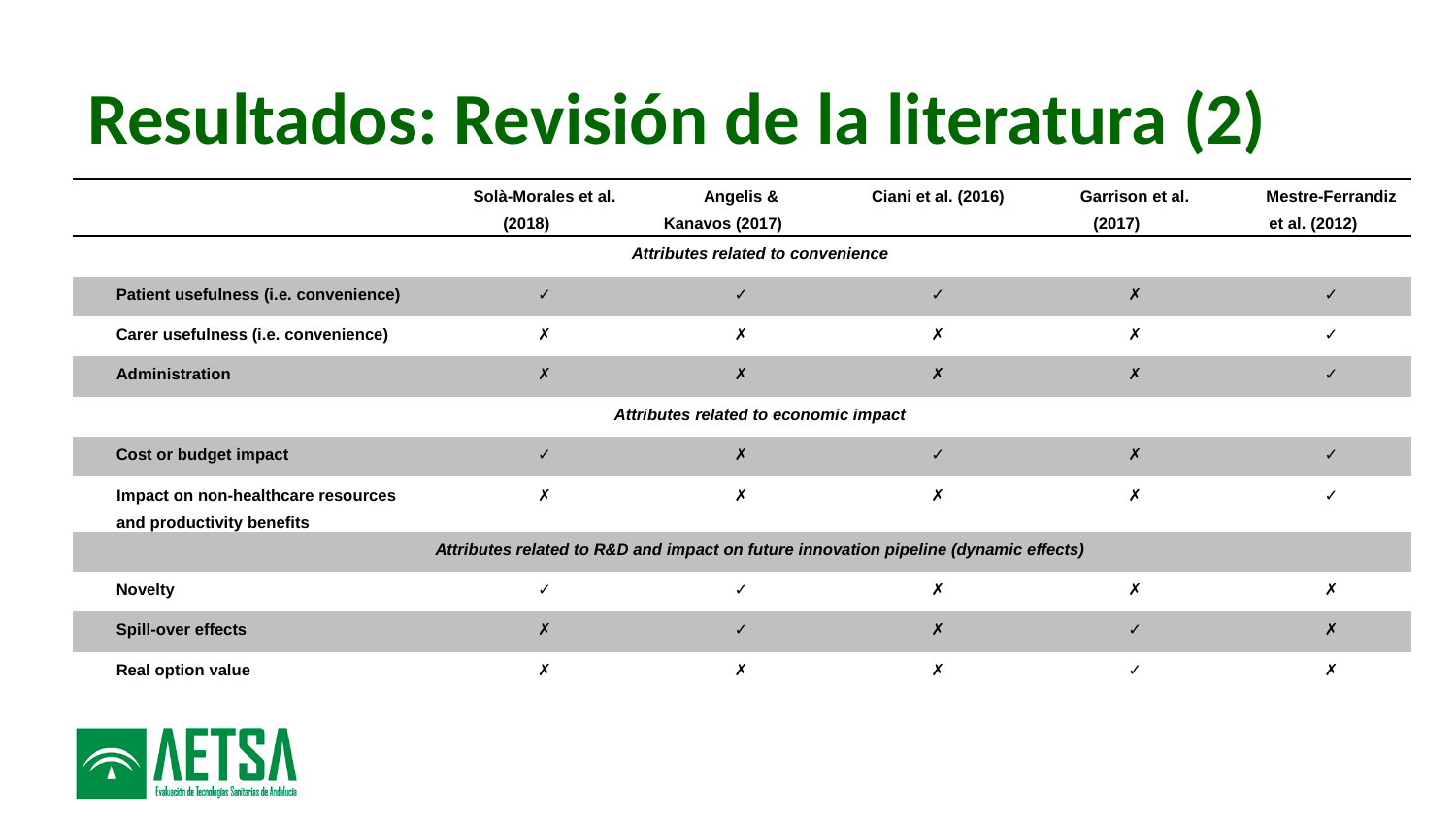

# Resultados: Revisión de la literatura (2)
|  | Solà-Morales et al. (2018) | Angelis & Kanavos (2017) | Ciani et al. (2016) | Garrison et al. (2017) | Mestre-Ferrandiz et al. (2012) |
| --- | --- | --- | --- | --- | --- |
| Attributes related to convenience |  |  |  |  |  |
| Patient usefulness (i.e. convenience) | ✓ | ✓ | ✓ | ✗ | ✓ |
| Carer usefulness (i.e. convenience) | ✗ | ✗ | ✗ | ✗ | ✓ |
| Administration | ✗ | ✗ | ✗ | ✗ | ✓ |
| Attributes related to economic impact |  |  |  |  |  |
| Cost or budget impact | ✓ | ✗ | ✓ | ✗ | ✓ |
| Impact on non-healthcare resources and productivity benefits | ✗ | ✗ | ✗ | ✗ | ✓ |
| Attributes related to R&D and impact on future innovation pipeline (dynamic effects) |  |  |  |  |  |
| Novelty | ✓ | ✓ | ✗ | ✗ | ✗ |
| Spill-over effects | ✗ | ✓ | ✗ | ✓ | ✗ |
| Real option value | ✗ | ✗ | ✗ | ✓ | ✗ |